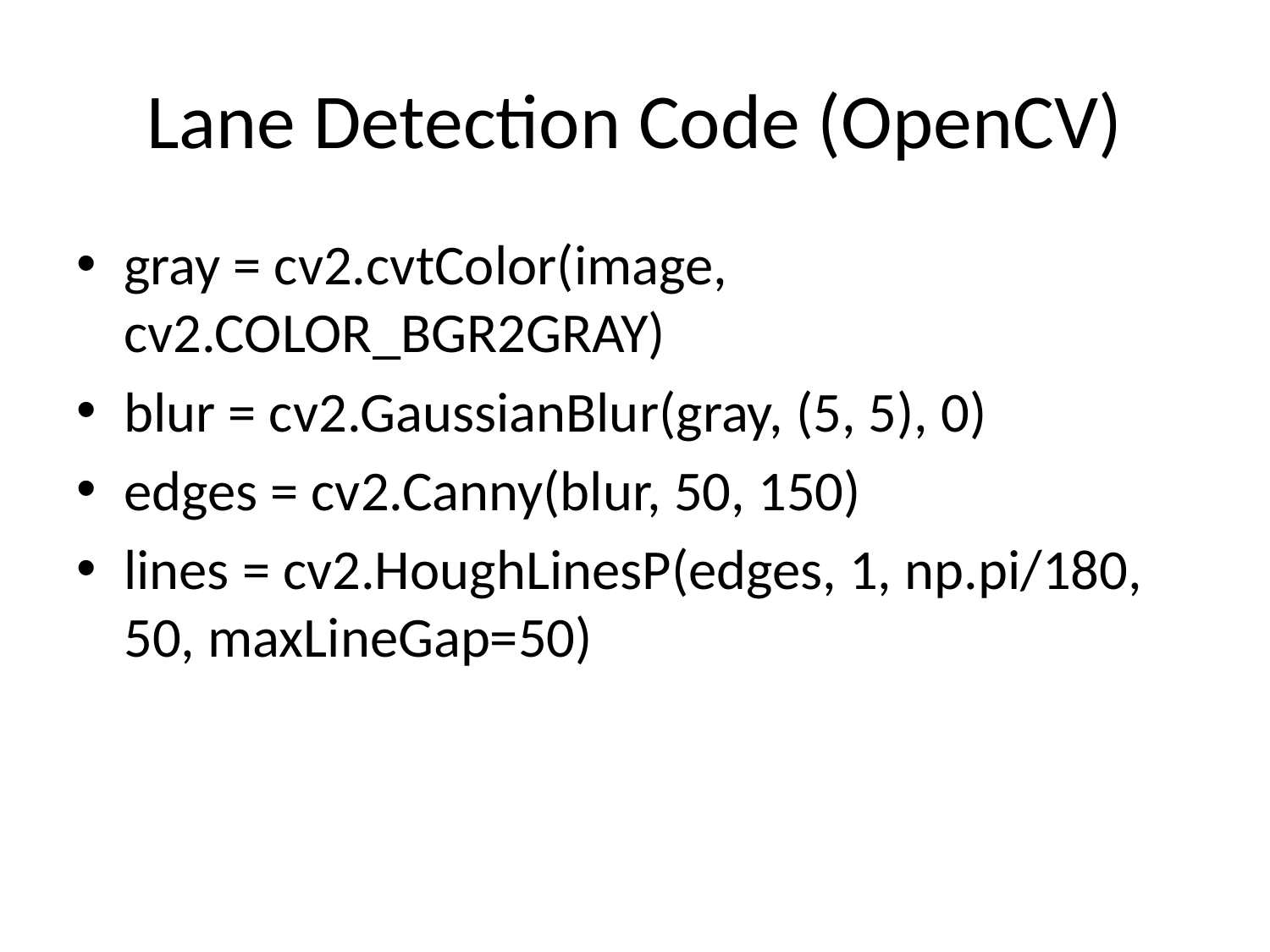

# Lane Detection Code (OpenCV)
gray = cv2.cvtColor(image, cv2.COLOR_BGR2GRAY)
blur = cv2.GaussianBlur(gray, (5, 5), 0)
edges = cv2.Canny(blur, 50, 150)
lines = cv2.HoughLinesP(edges, 1, np.pi/180, 50, maxLineGap=50)